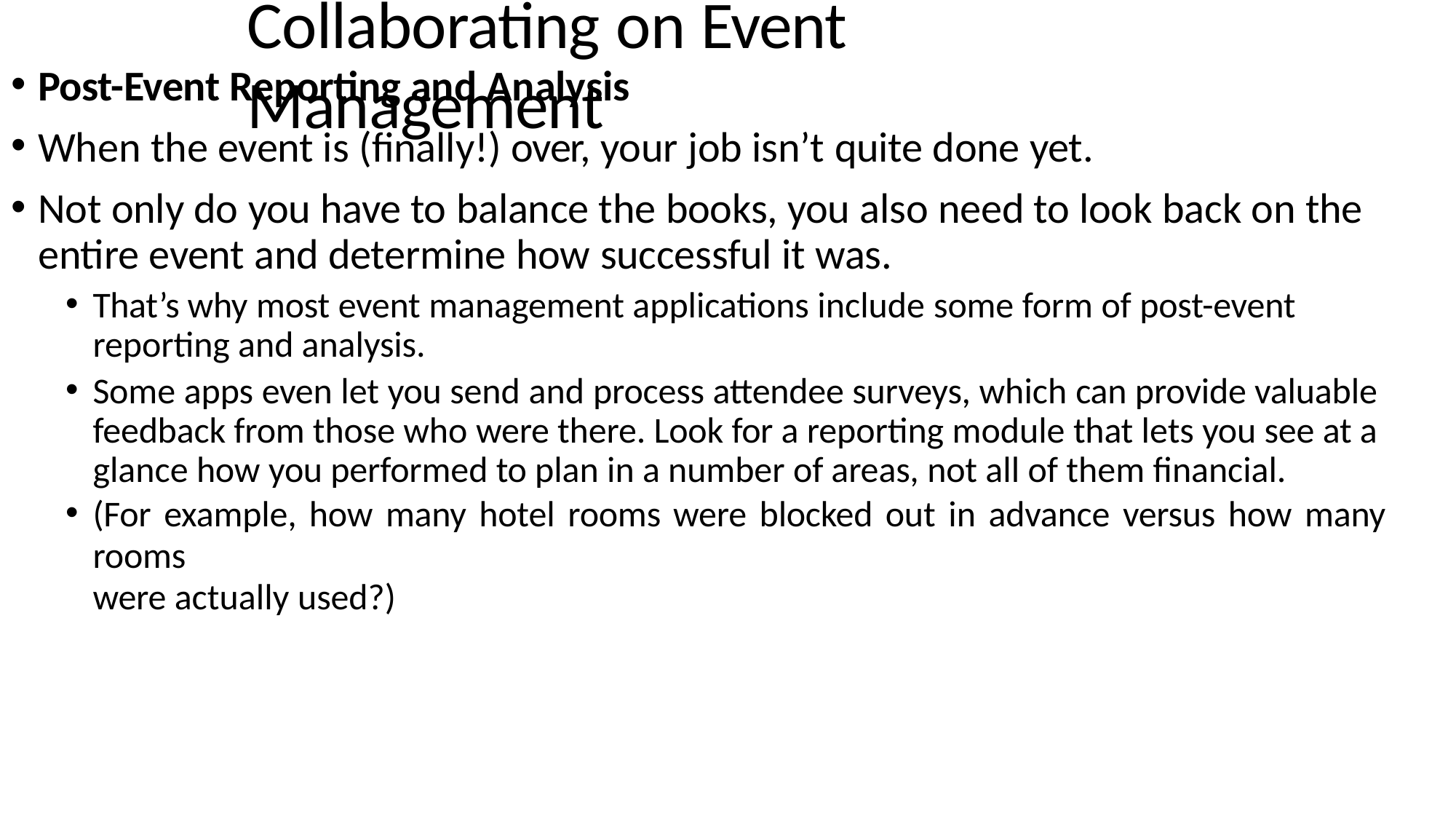

# Collaborating on Event Management
Post-Event Reporting and Analysis
When the event is (finally!) over, your job isn’t quite done yet.
Not only do you have to balance the books, you also need to look back on the  entire event and determine how successful it was.
That’s why most event management applications include some form of post-event  reporting and analysis.
Some apps even let you send and process attendee surveys, which can provide valuable  feedback from those who were there. Look for a reporting module that lets you see at a  glance how you performed to plan in a number of areas, not all of them financial.
(For example, how many hotel rooms were blocked out in advance versus how many rooms
were actually used?)